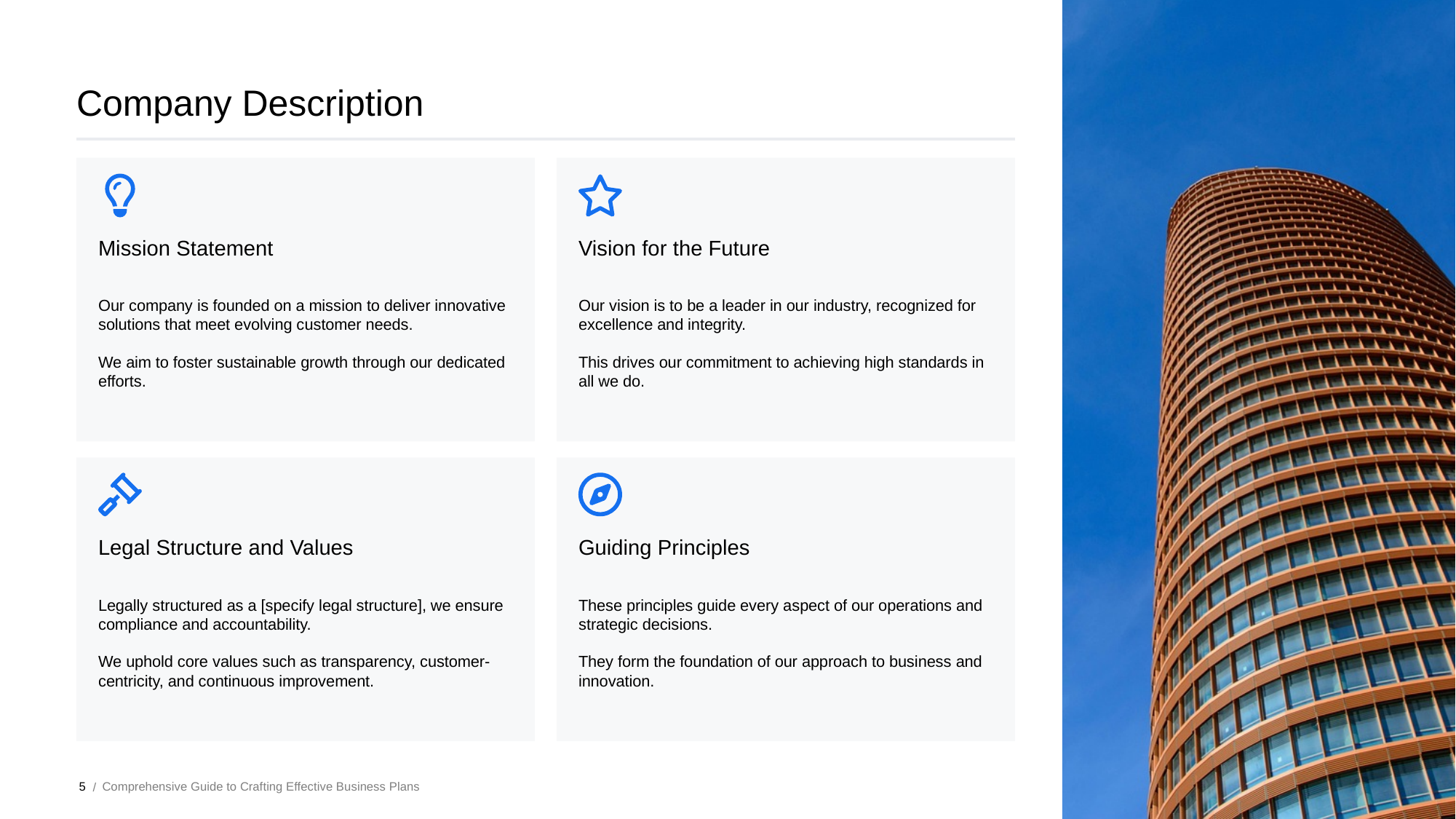

Company Description

Mission Statement
Vision for the Future
Our company is founded on a mission to deliver innovative solutions that meet evolving customer needs.
We aim to foster sustainable growth through our dedicated efforts.
Our vision is to be a leader in our industry, recognized for excellence and integrity.
This drives our commitment to achieving high standards in all we do.

Legal Structure and Values
Guiding Principles
Legally structured as a [specify legal structure], we ensure compliance and accountability.
We uphold core values such as transparency, customer-centricity, and continuous improvement.
These principles guide every aspect of our operations and strategic decisions.
They form the foundation of our approach to business and innovation.

5
Comprehensive Guide to Crafting Effective Business Plans
 /